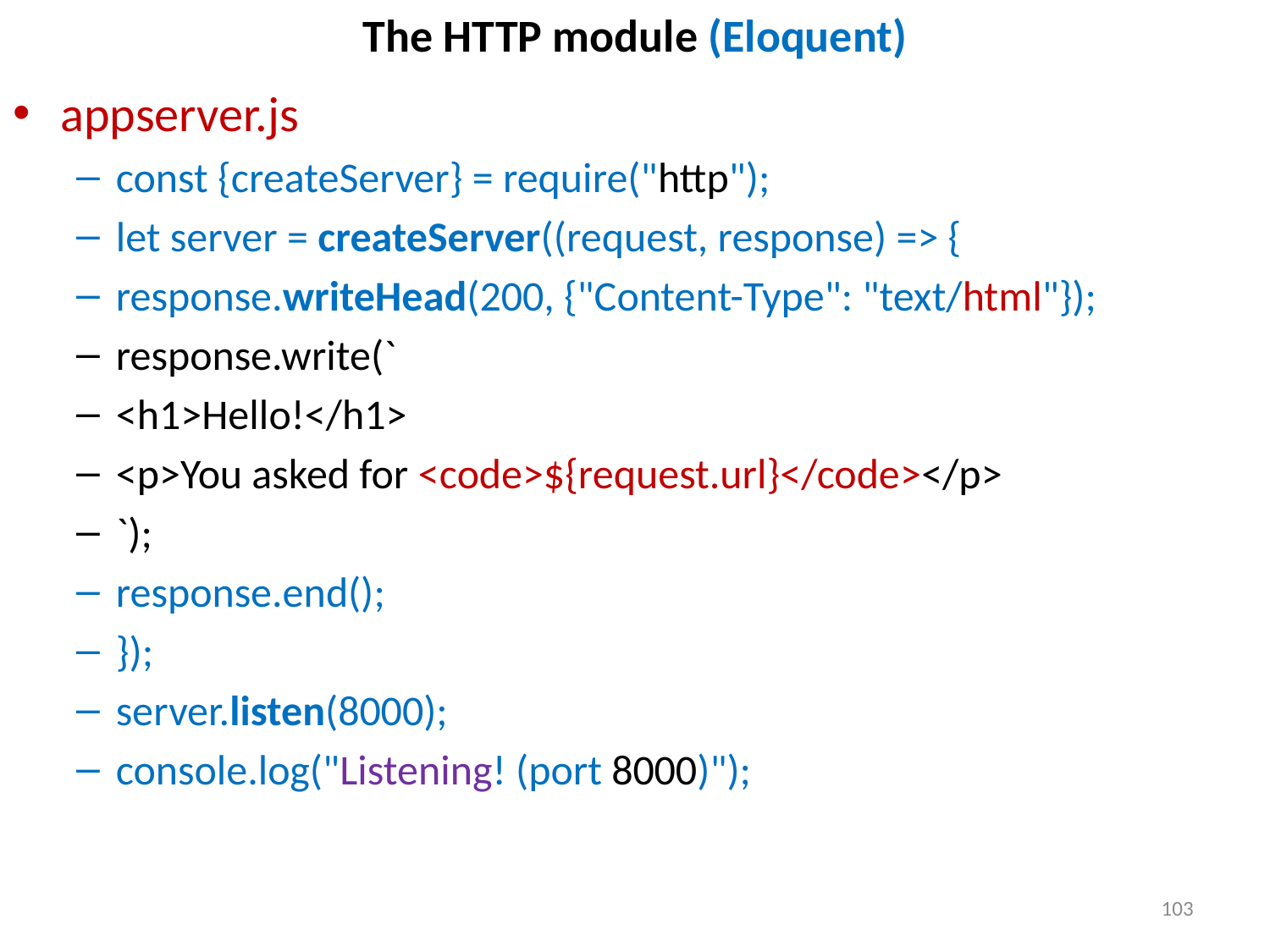

# The HTTP module (Eloquent)
appserver.js
const {createServer} = require("http");
let server = createServer((request, response) => {
response.writeHead(200, {"Content-Type": "text/html"});
response.write(`
<h1>Hello!</h1>
<p>You asked for <code>${request.url}</code></p>
`);
response.end();
});
server.listen(8000);
console.log("Listening! (port 8000)");
103